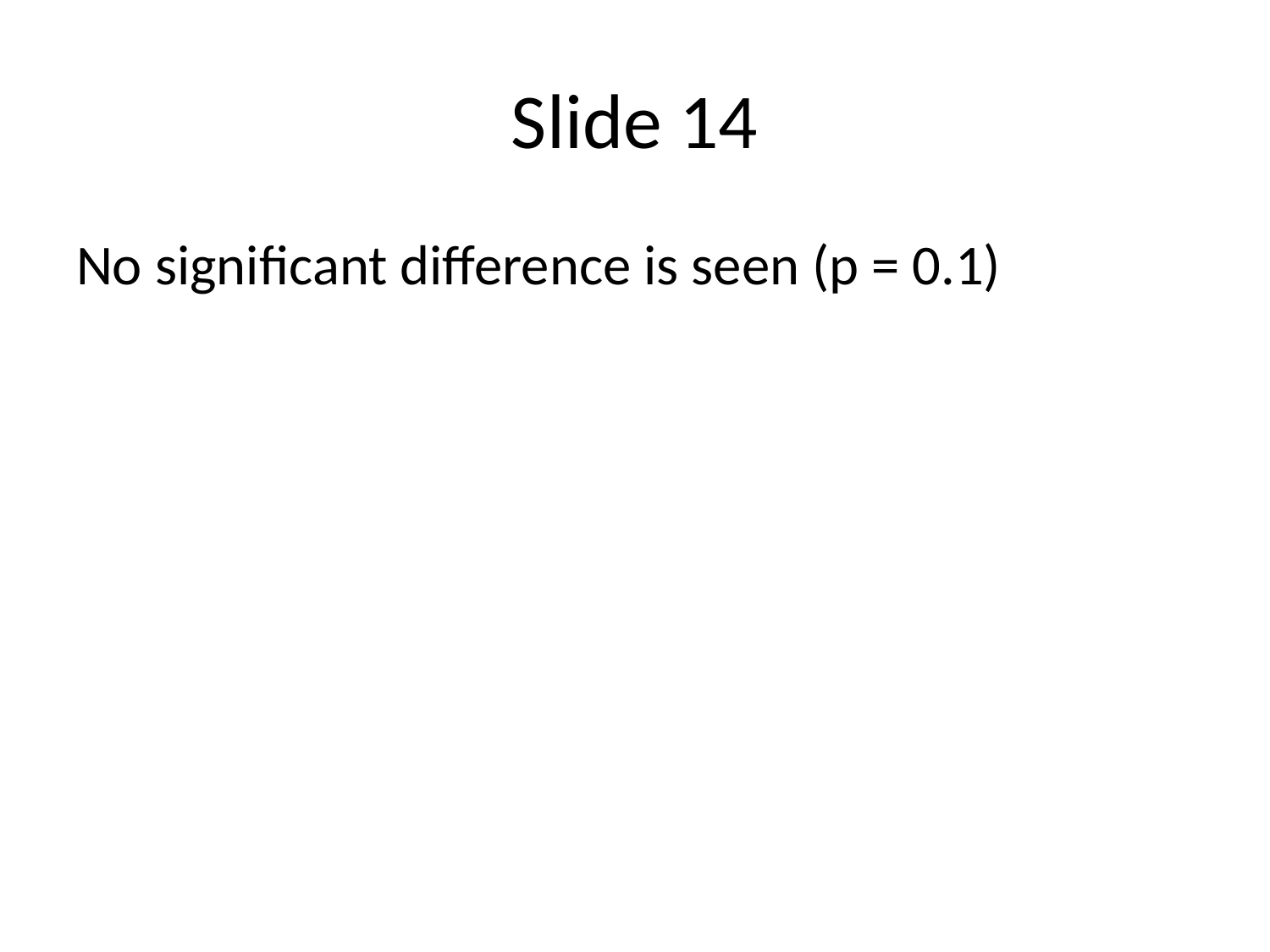

# Slide 14
No significant difference is seen (p = 0.1)